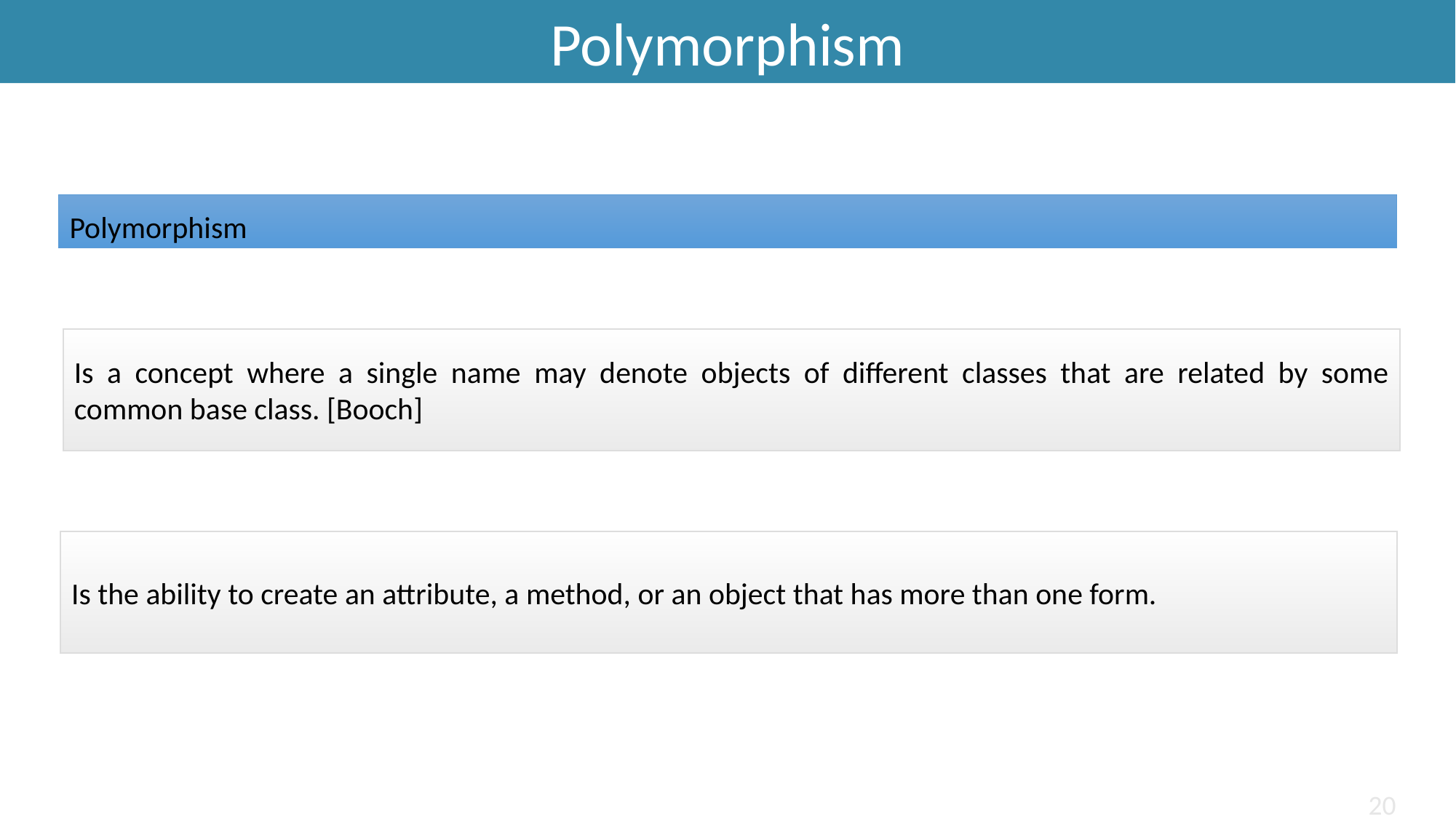

Polymorphism
Polymorphism
Polymorphism
Is a concept where a single name may denote objects of different classes that are related by some common base class. [Booch]
Is the ability to create an attribute, a method, or an object that has more than one form.